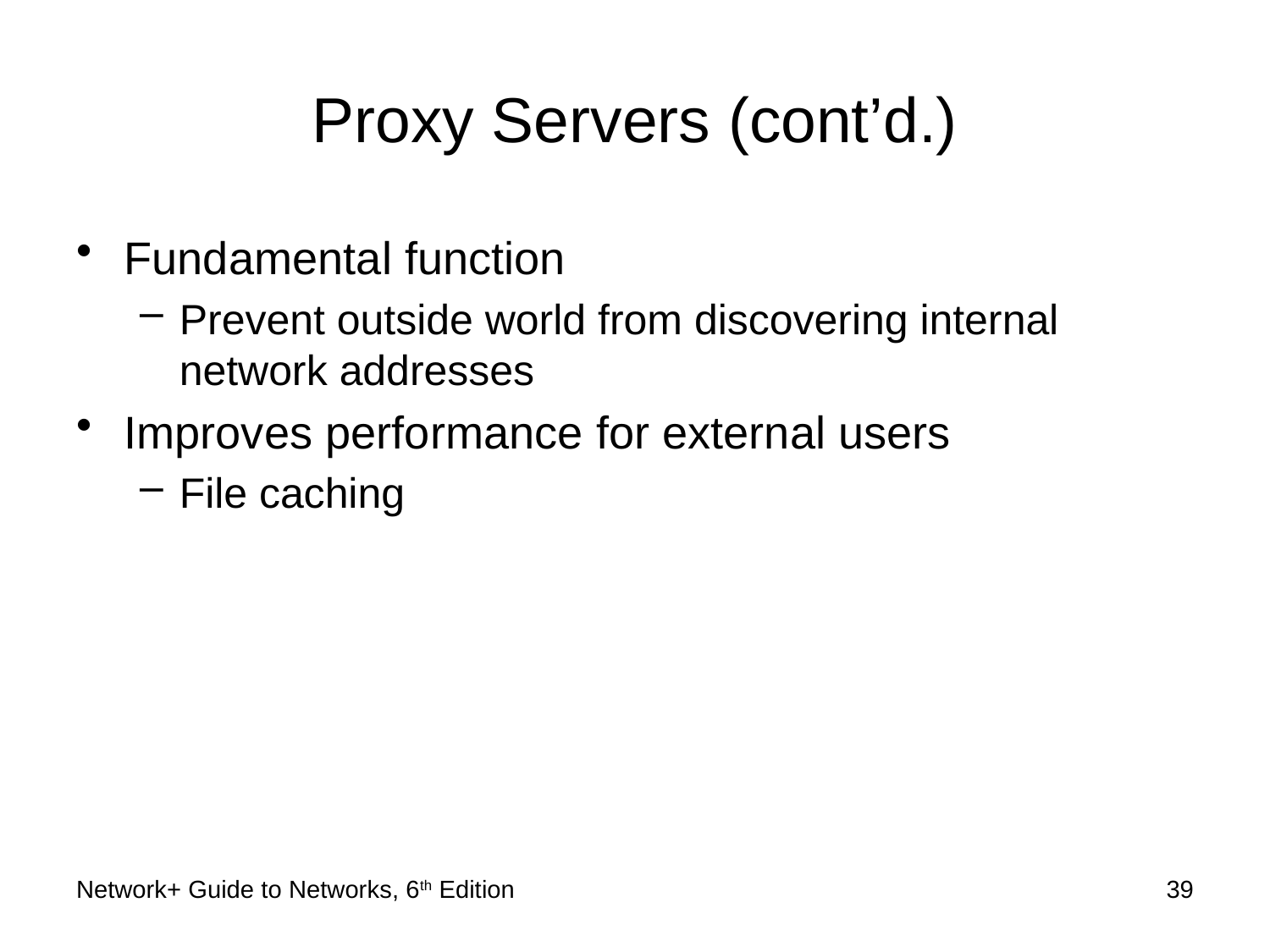

# Proxy Servers (cont’d.)
Fundamental function
Prevent outside world from discovering internal network addresses
Improves performance for external users
File caching
Network+ Guide to Networks, 6th Edition
39